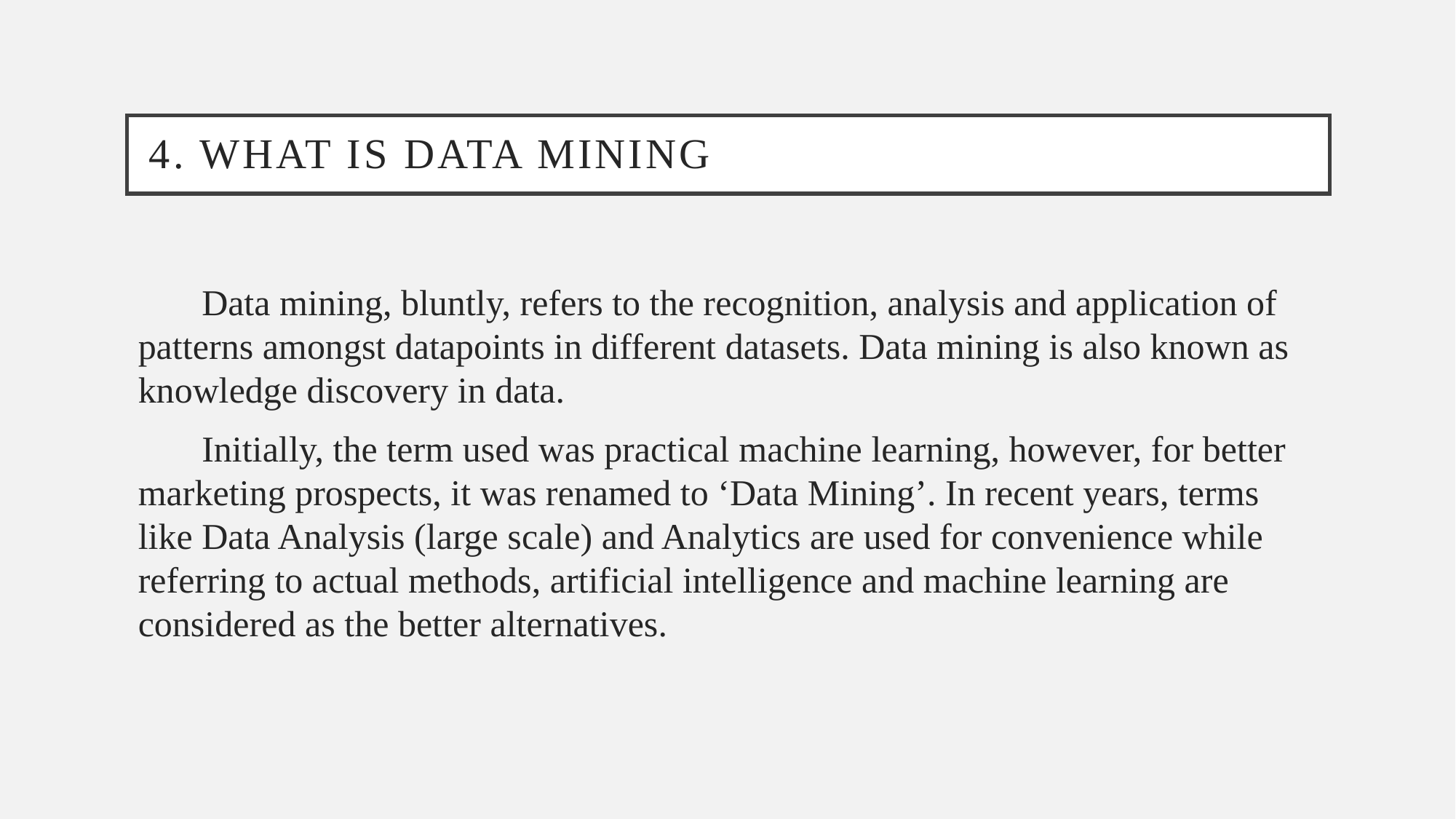

# 4. What is data mining
       Data mining, bluntly, refers to the recognition, analysis and application of patterns amongst datapoints in different datasets. Data mining is also known as knowledge discovery in data.
       Initially, the term used was practical machine learning, however, for better marketing prospects, it was renamed to ‘Data Mining’. In recent years, terms like Data Analysis (large scale) and Analytics are used for convenience while referring to actual methods, artificial intelligence and machine learning are considered as the better alternatives.